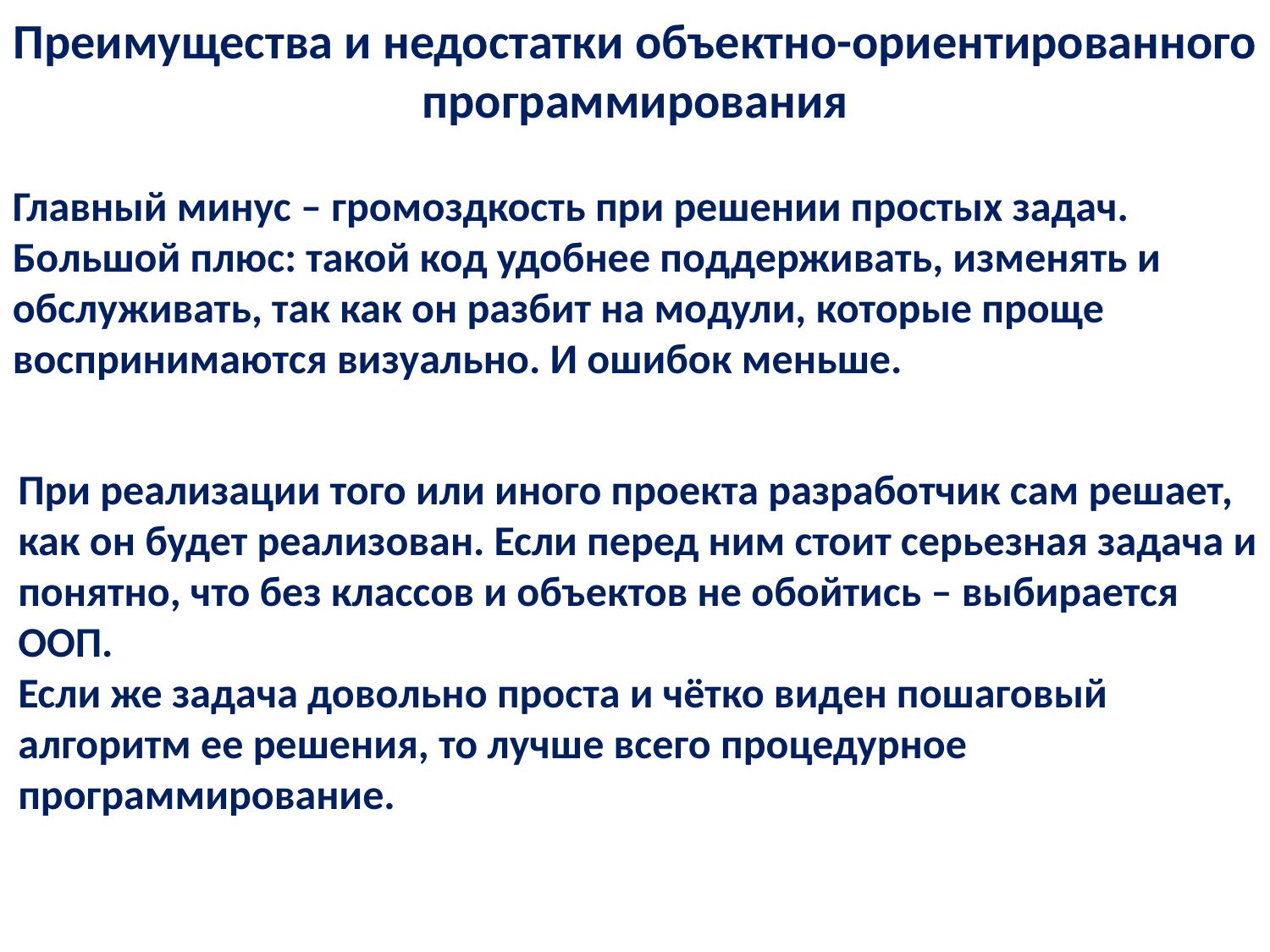

Преимущества и недостатки объектно-ориентированного программирования

Главный минус – громоздкость при решении простых задач.
Большой плюс: такой код удобнее поддерживать, изменять и обслуживать, так как он разбит на модули, которые проще воспринимаются визуально. И ошибок меньше.

При реализации того или иного проекта разработчик сам решает, как он будет реализован. Если перед ним стоит серьезная задача и понятно, что без классов и объектов не обойтись – выбирается ООП.
Если же задача довольно проста и чётко виден пошаговый алгоритм ее решения, то лучше всего процедурное программирование.